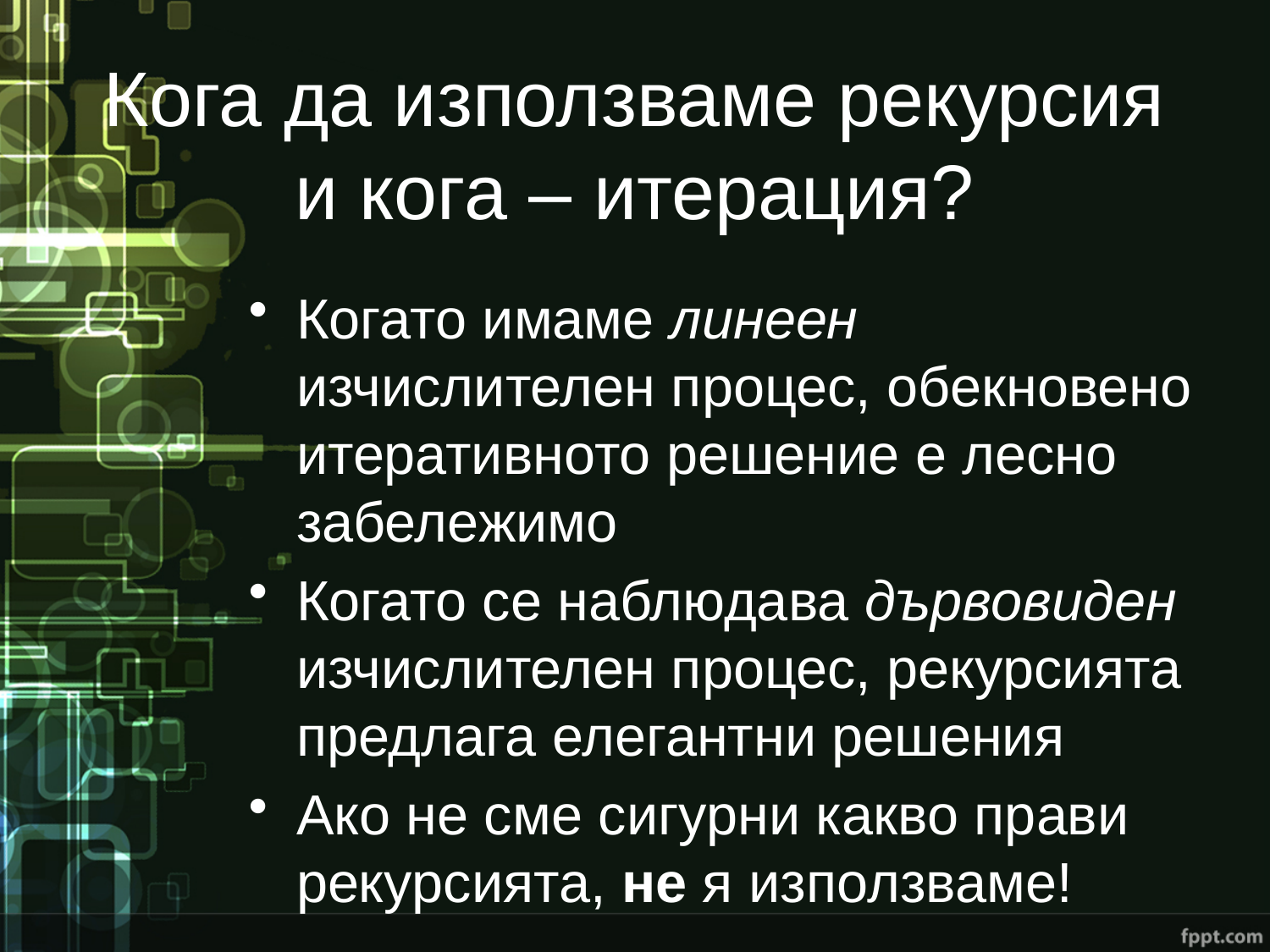

# Кога да използваме рекурсия и кога – итерация?
Когато имаме линеен изчислителен процес, обекновено итеративното решение е лесно забележимо
Когато се наблюдава дървовиден изчислителен процес, рекурсията предлага елегантни решения
Ако не сме сигурни какво прави рекурсията, не я използваме!